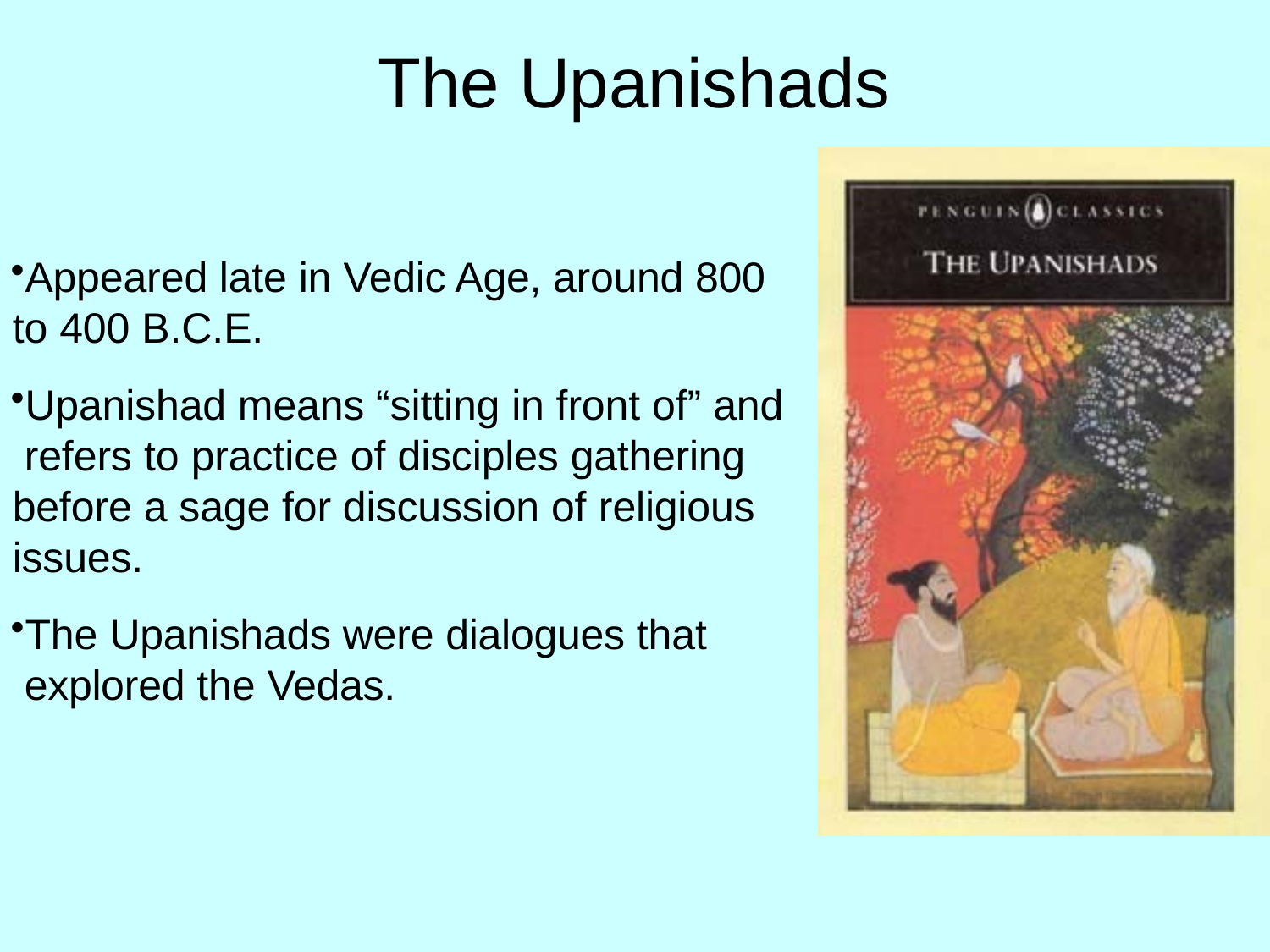

# The Upanishads

Appeared late in Vedic Age, around 800  to 400 B.C.E.
Upanishad means “sitting in front of” and  refers to practice of disciples gathering  before a sage for discussion of religious  issues.
The Upanishads were dialogues that  explored the Vedas.